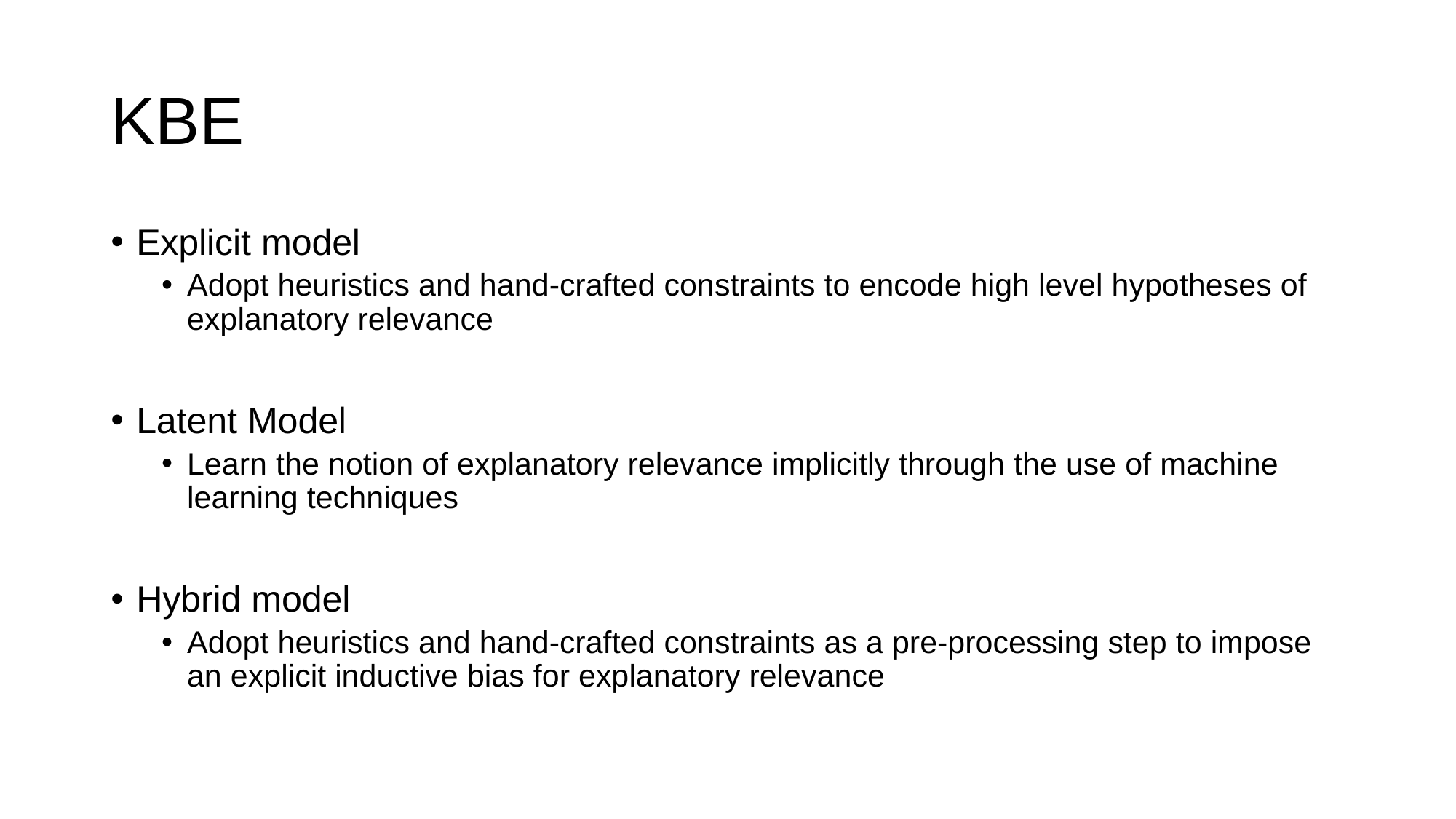

# KBE
Explicit model
Adopt heuristics and hand-crafted constraints to encode high level hypotheses of explanatory relevance

Latent Model
Learn the notion of explanatory relevance implicitly through the use of machine learning techniques

Hybrid model
Adopt heuristics and hand-crafted constraints as a pre-processing step to impose an explicit inductive bias for explanatory relevance